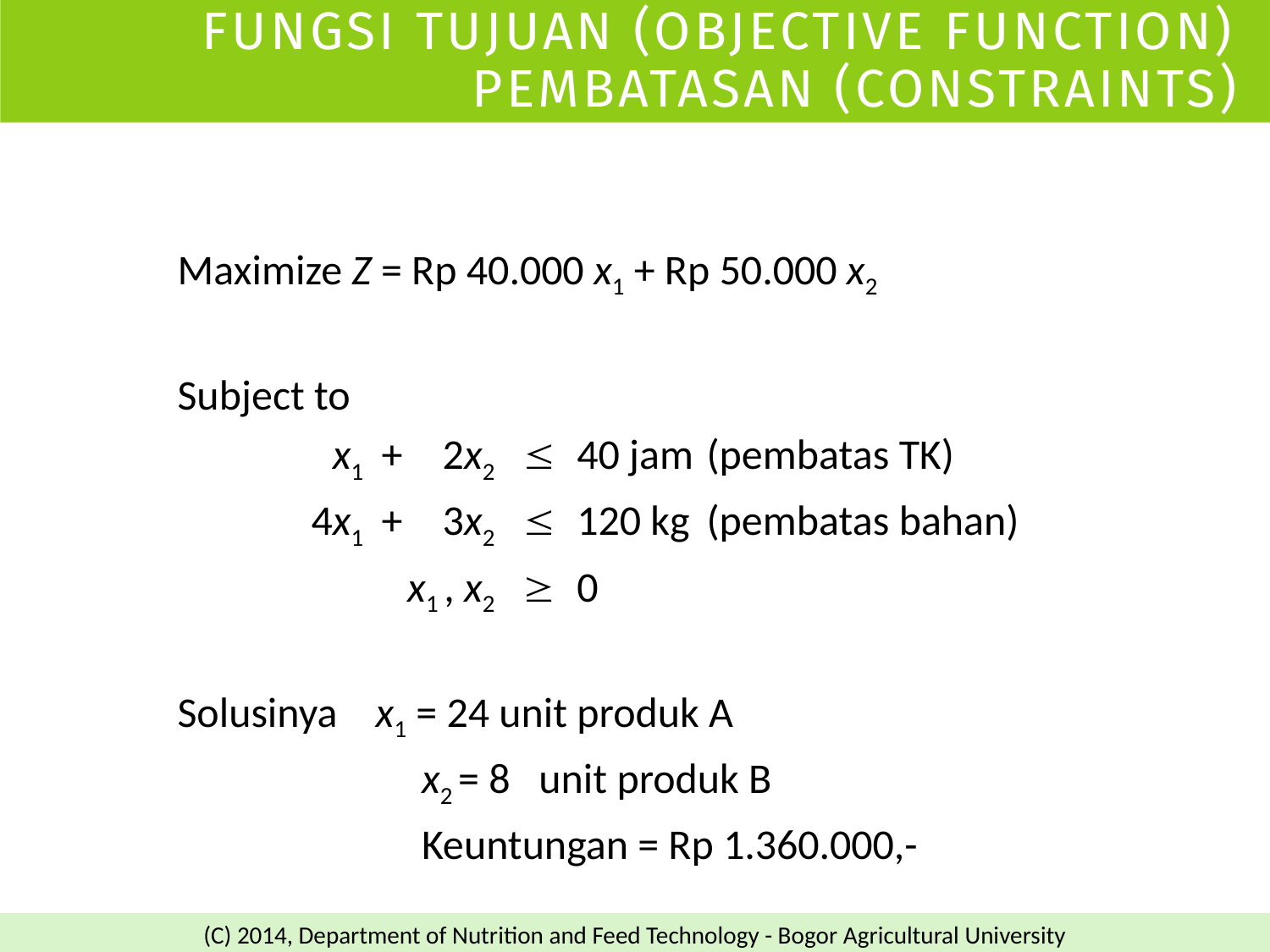

# Fungsi Tujuan (Objective Function) Pembatasan (Constraints)
Maximize Z = Rp 40.000 x1 + Rp 50.000 x2

Subject to
	x1	+	2x2	≤ 40 jam	(pembatas TK)
	4x1	+	3x2	≤ 120 kg	(pembatas bahan)
			x1 , x2	≥ 0

Solusinya   	 x1 = 24 unit produk A
			  x2 = 8   unit produk B
			  Keuntungan = Rp 1.360.000,-